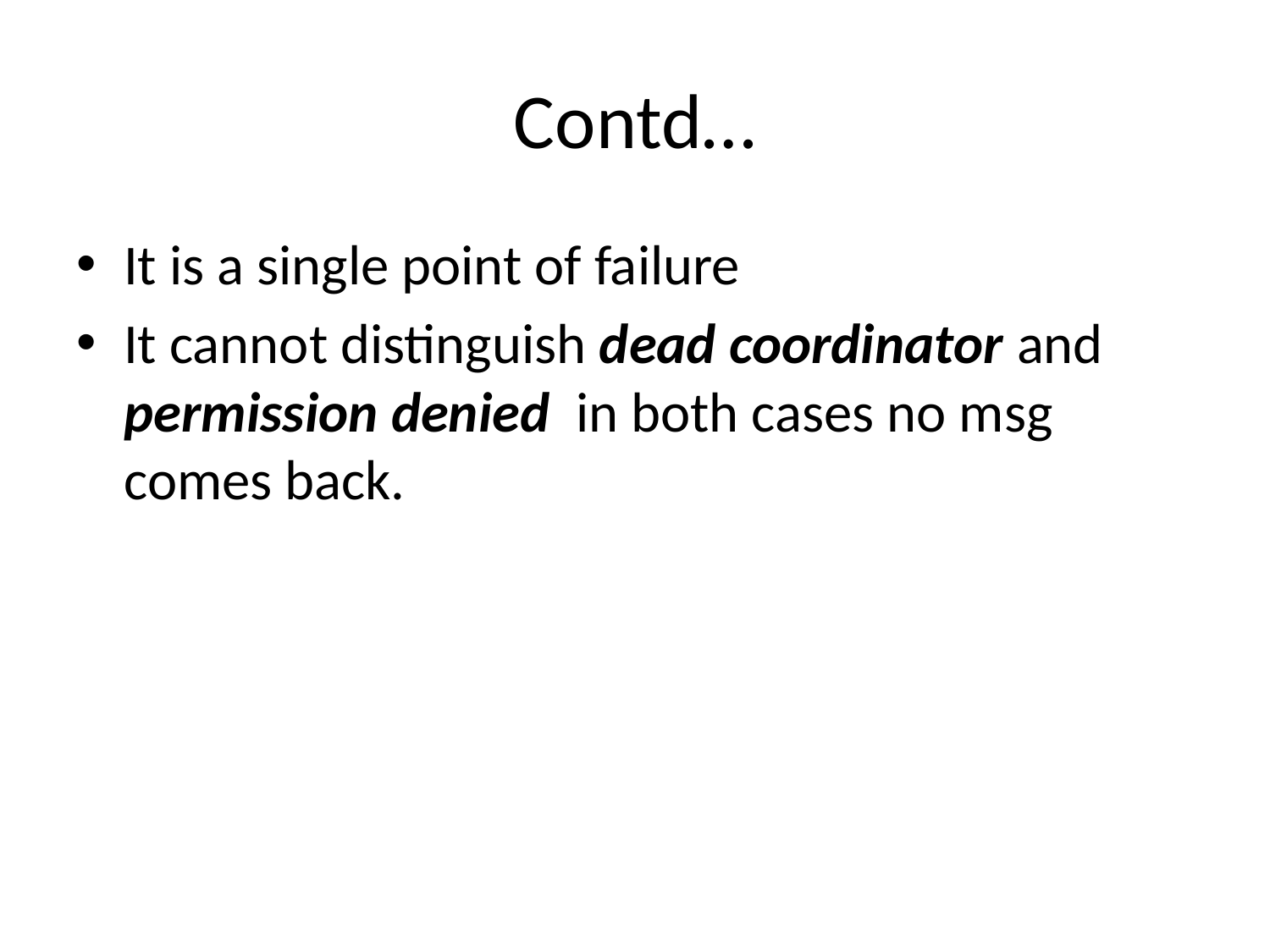

# Contd…
It is a single point of failure
It cannot distinguish dead coordinator and permission denied  in both cases no msg comes back.